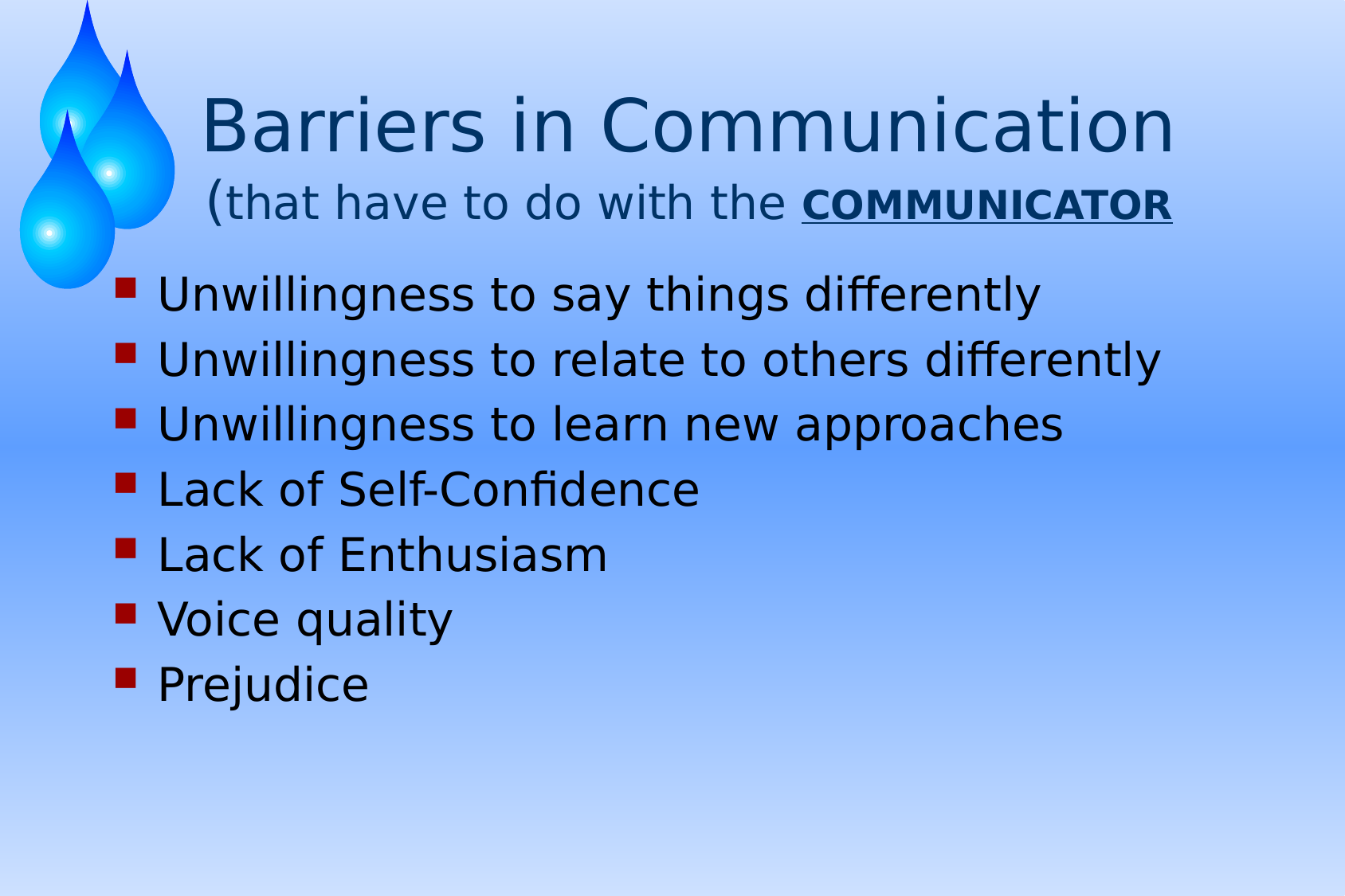

# Barriers in Communication (that have to do with the COMMUNICATOR
Unwillingness to say things differently
Unwillingness to relate to others differently
Unwillingness to learn new approaches
Lack of Self-Confidence
Lack of Enthusiasm
Voice quality
Prejudice